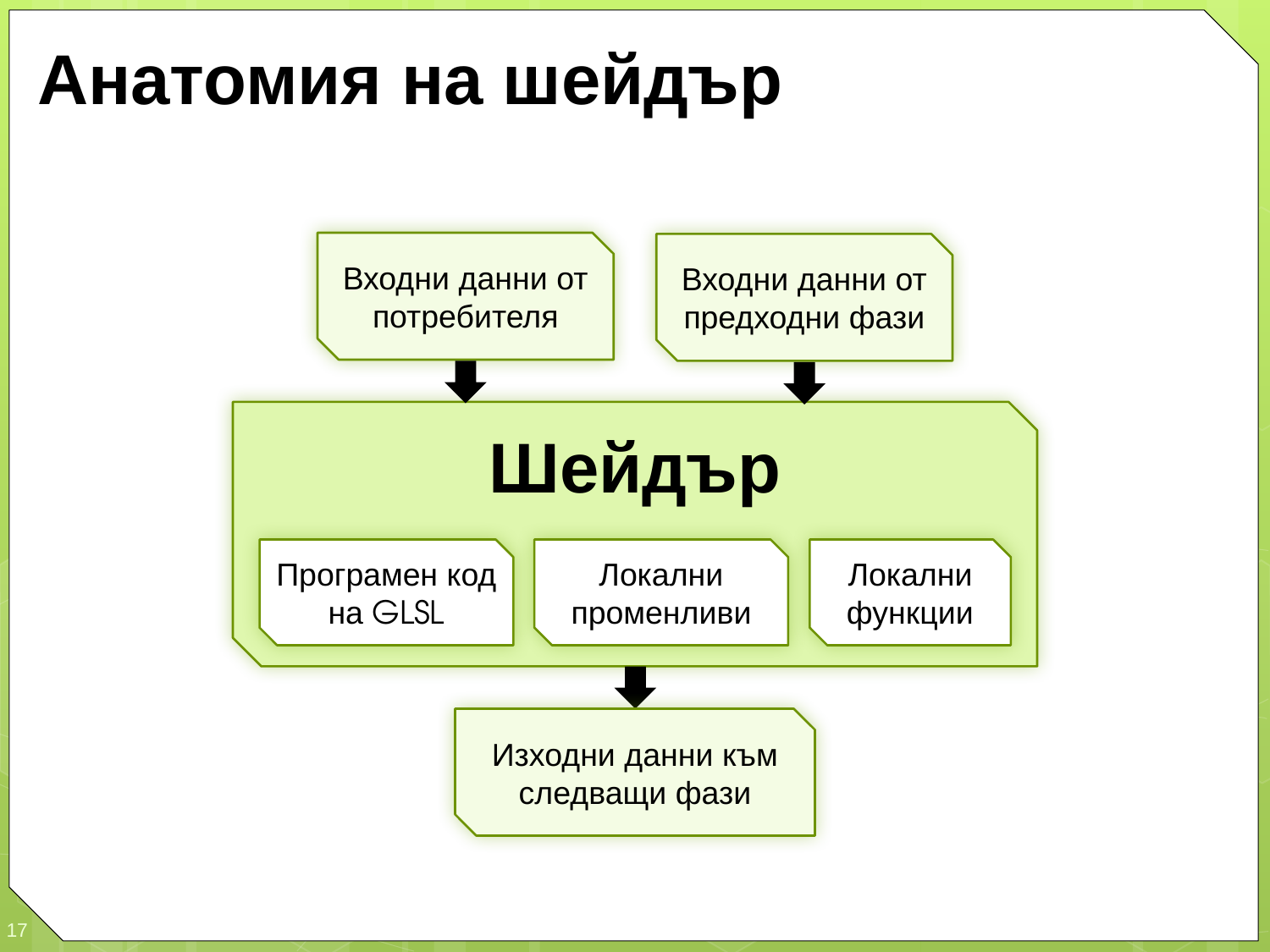

# Анатомия на шейдър
Входни данни от потребителя
Входни данни от предходни фази

Шейдър
Програмен код на GLSL
Локални променливи
Локални функции

Изходни данни към следващи фази